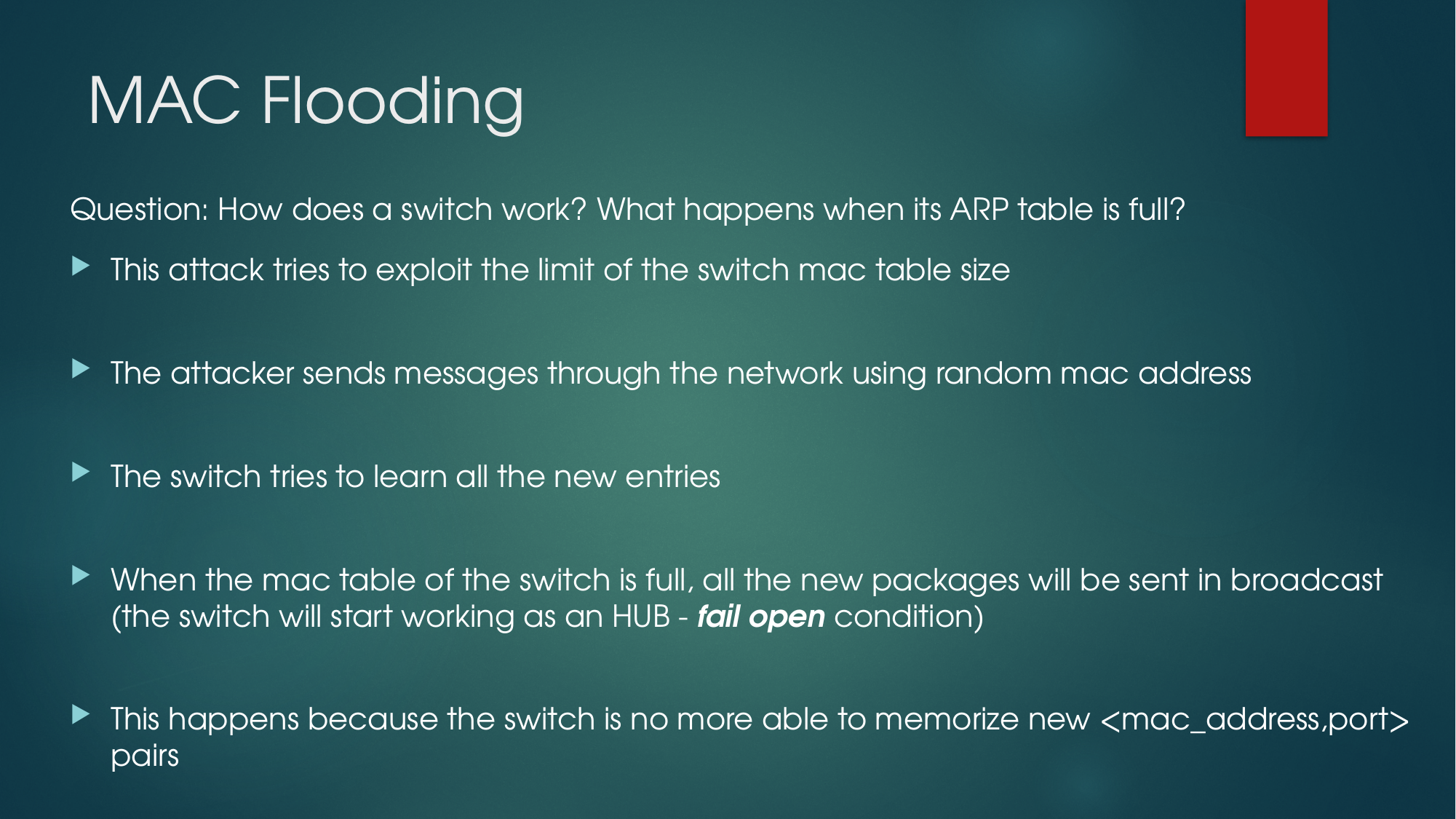

MAC Flooding
Question: How does a switch work? What happens when its ARP table is full?
This attack tries to exploit the limit of the switch mac table size

The attacker sends messages through the network using random mac address

The switch tries to learn all the new entries

When the mac table of the switch is full, all the new packages will be sent in broadcast (the switch will start working as an HUB - fail open condition)

This happens because the switch is no more able to memorize new <mac_address,port> pairs